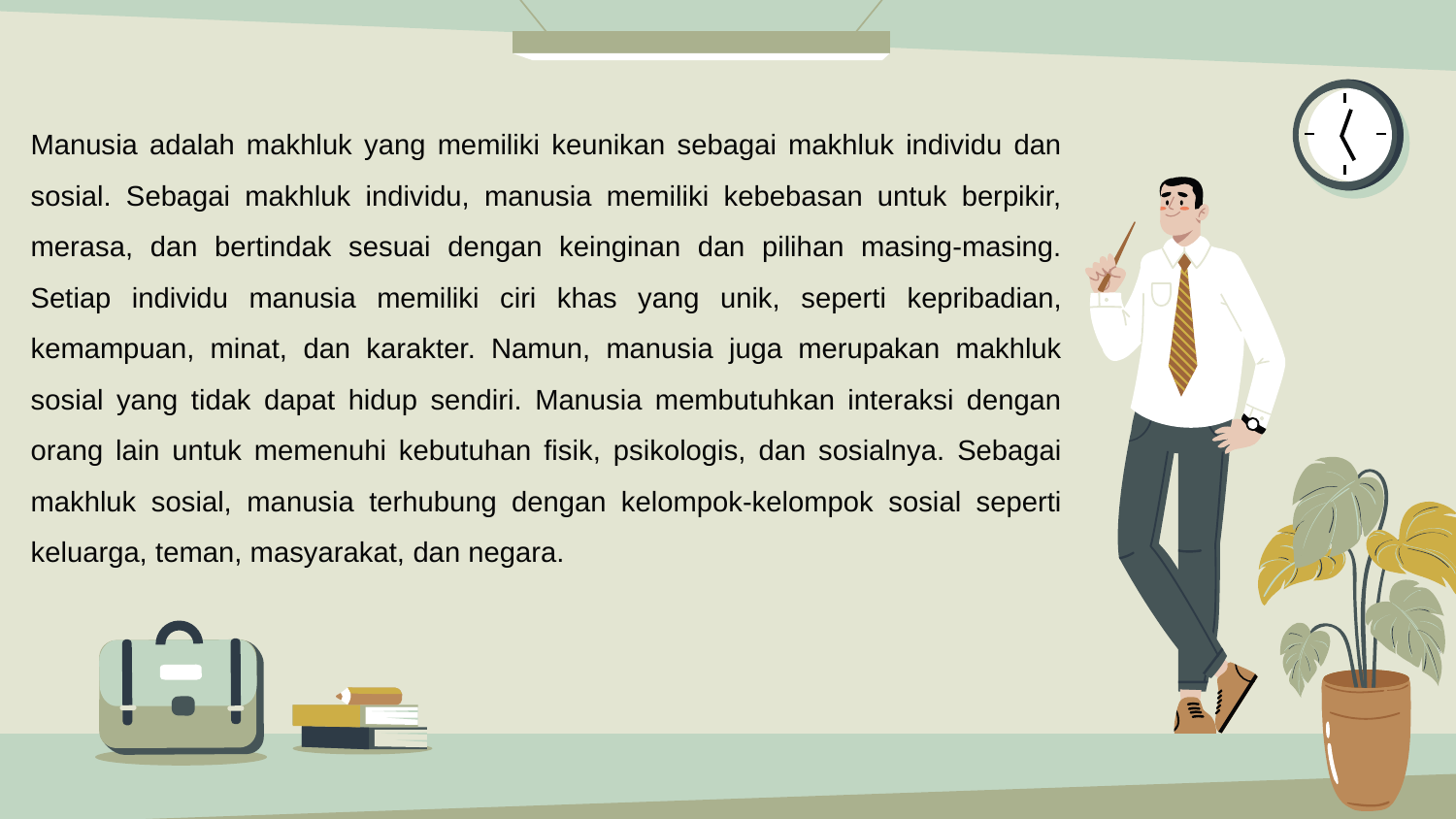

Manusia adalah makhluk yang memiliki keunikan sebagai makhluk individu dan sosial. Sebagai makhluk individu, manusia memiliki kebebasan untuk berpikir, merasa, dan bertindak sesuai dengan keinginan dan pilihan masing-masing. Setiap individu manusia memiliki ciri khas yang unik, seperti kepribadian, kemampuan, minat, dan karakter. Namun, manusia juga merupakan makhluk sosial yang tidak dapat hidup sendiri. Manusia membutuhkan interaksi dengan orang lain untuk memenuhi kebutuhan fisik, psikologis, dan sosialnya. Sebagai makhluk sosial, manusia terhubung dengan kelompok-kelompok sosial seperti keluarga, teman, masyarakat, dan negara.